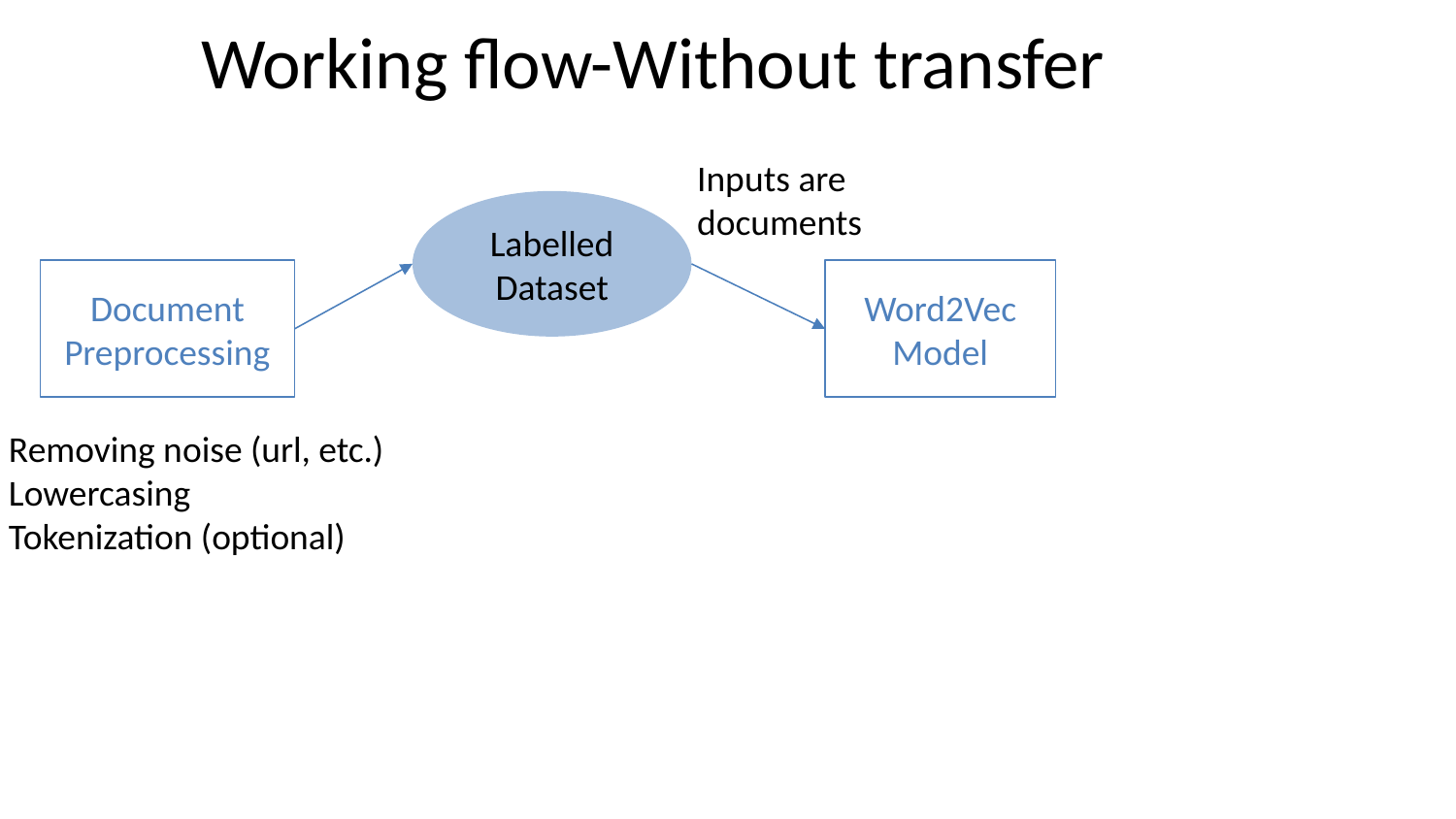

# Working flow-Without transfer
Inputs are documents
Labelled Dataset
Document
Preprocessing
Word2Vec
Model
Removing noise (url, etc.)
Lowercasing
Tokenization (optional)